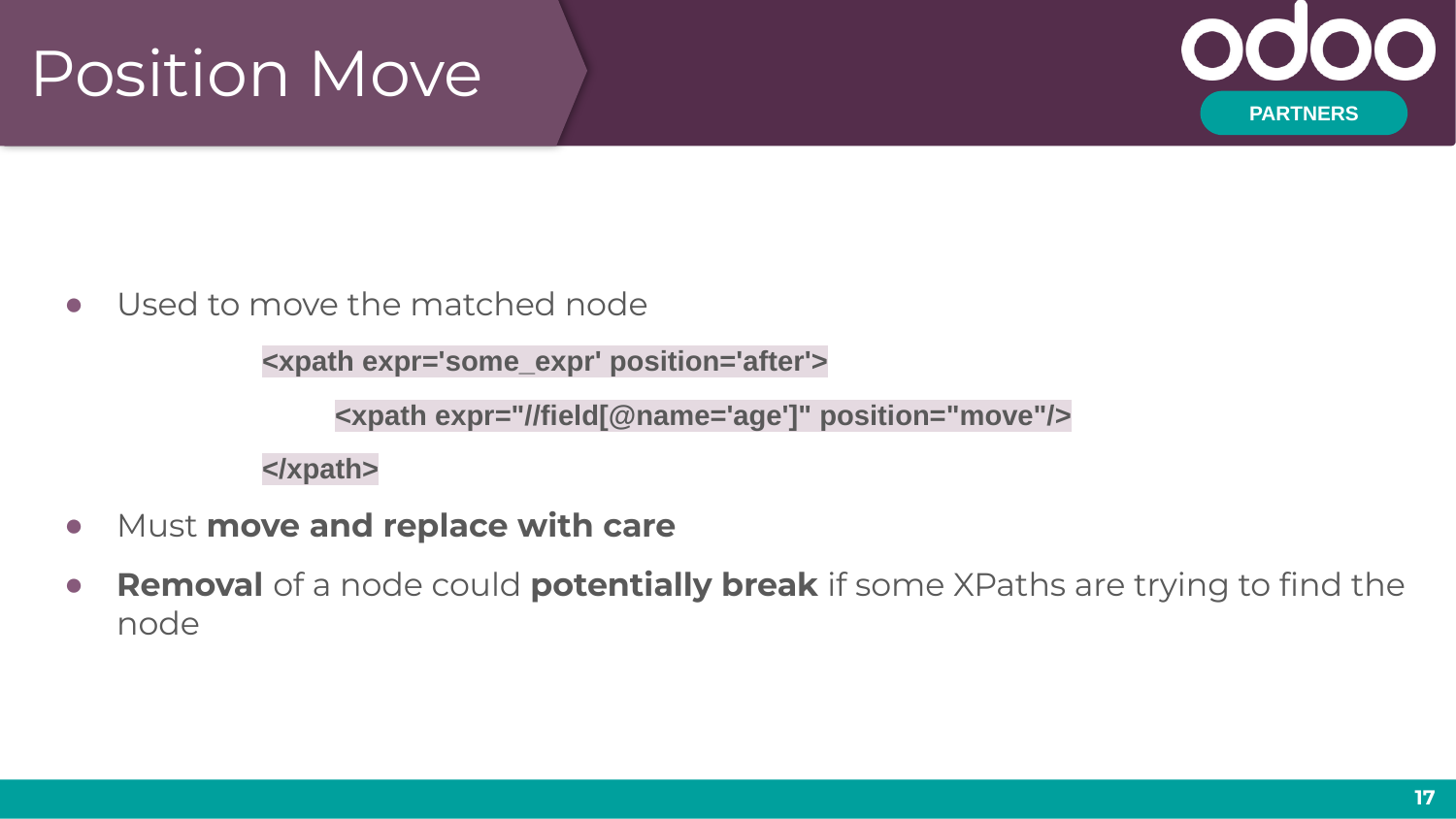

# Position Move
Used to move the matched node
<xpath expr='some_expr' position='after'>
<xpath expr="//field[@name='age']" position="move"/>
</xpath>
Must move and replace with care
Removal of a node could potentially break if some XPaths are trying to find the node
17